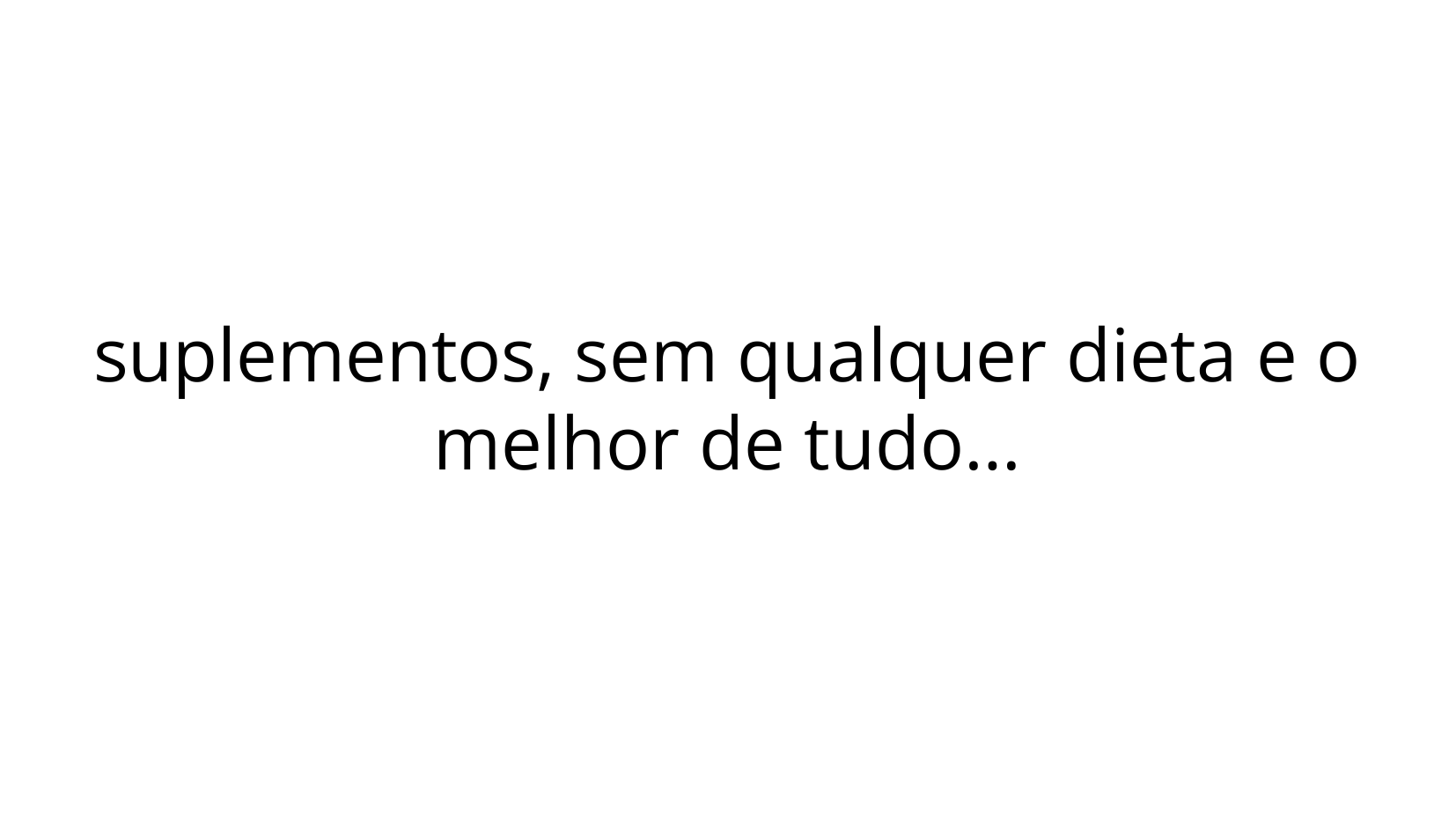

suplementos, sem qualquer dieta e o melhor de tudo…